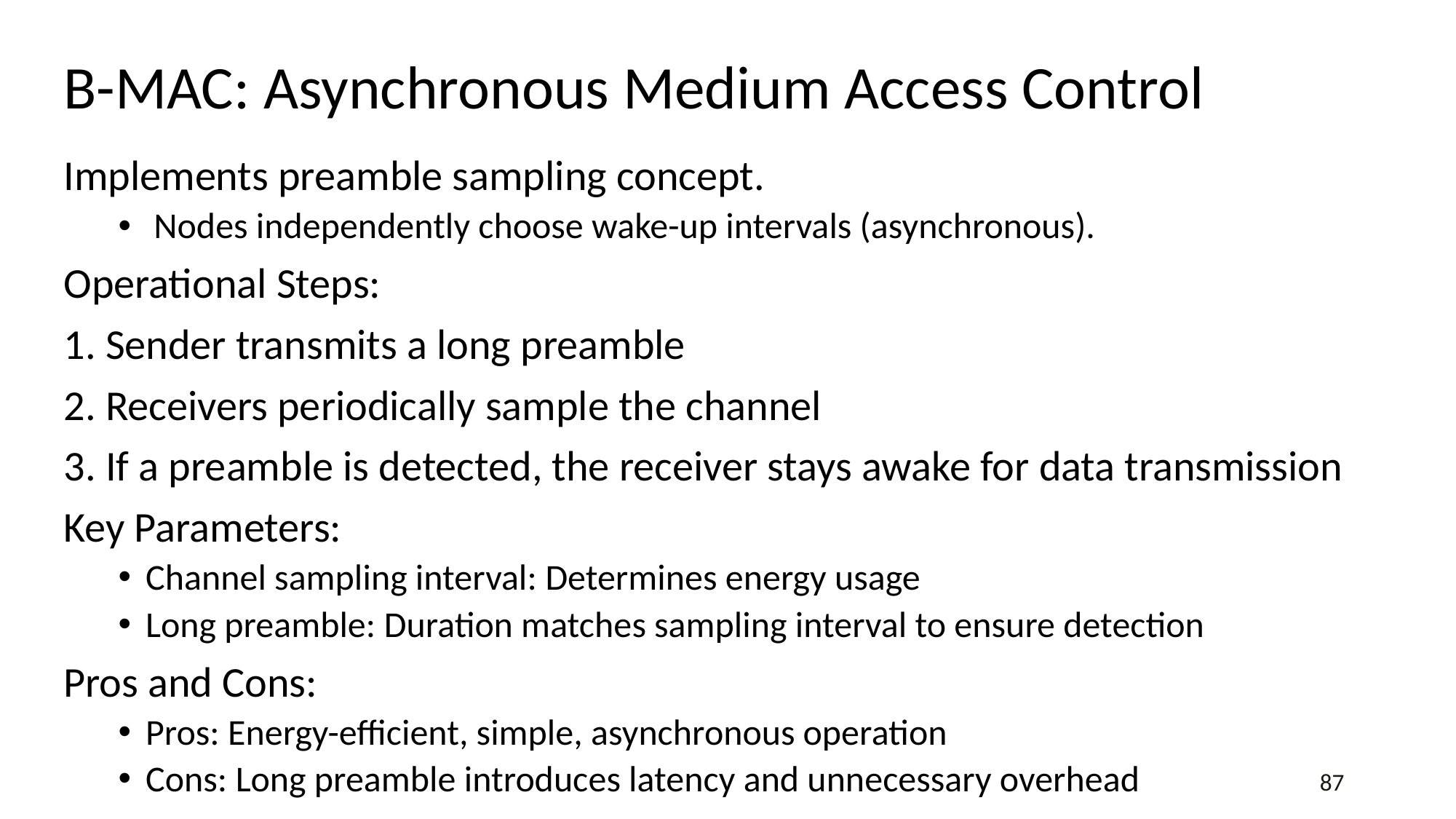

# B-MAC: Asynchronous Medium Access Control
Implements preamble sampling concept.
 Nodes independently choose wake-up intervals (asynchronous).
Operational Steps:
1. Sender transmits a long preamble
2. Receivers periodically sample the channel
3. If a preamble is detected, the receiver stays awake for data transmission
Key Parameters:
Channel sampling interval: Determines energy usage
Long preamble: Duration matches sampling interval to ensure detection
Pros and Cons:
Pros: Energy-efficient, simple, asynchronous operation
Cons: Long preamble introduces latency and unnecessary overhead
87